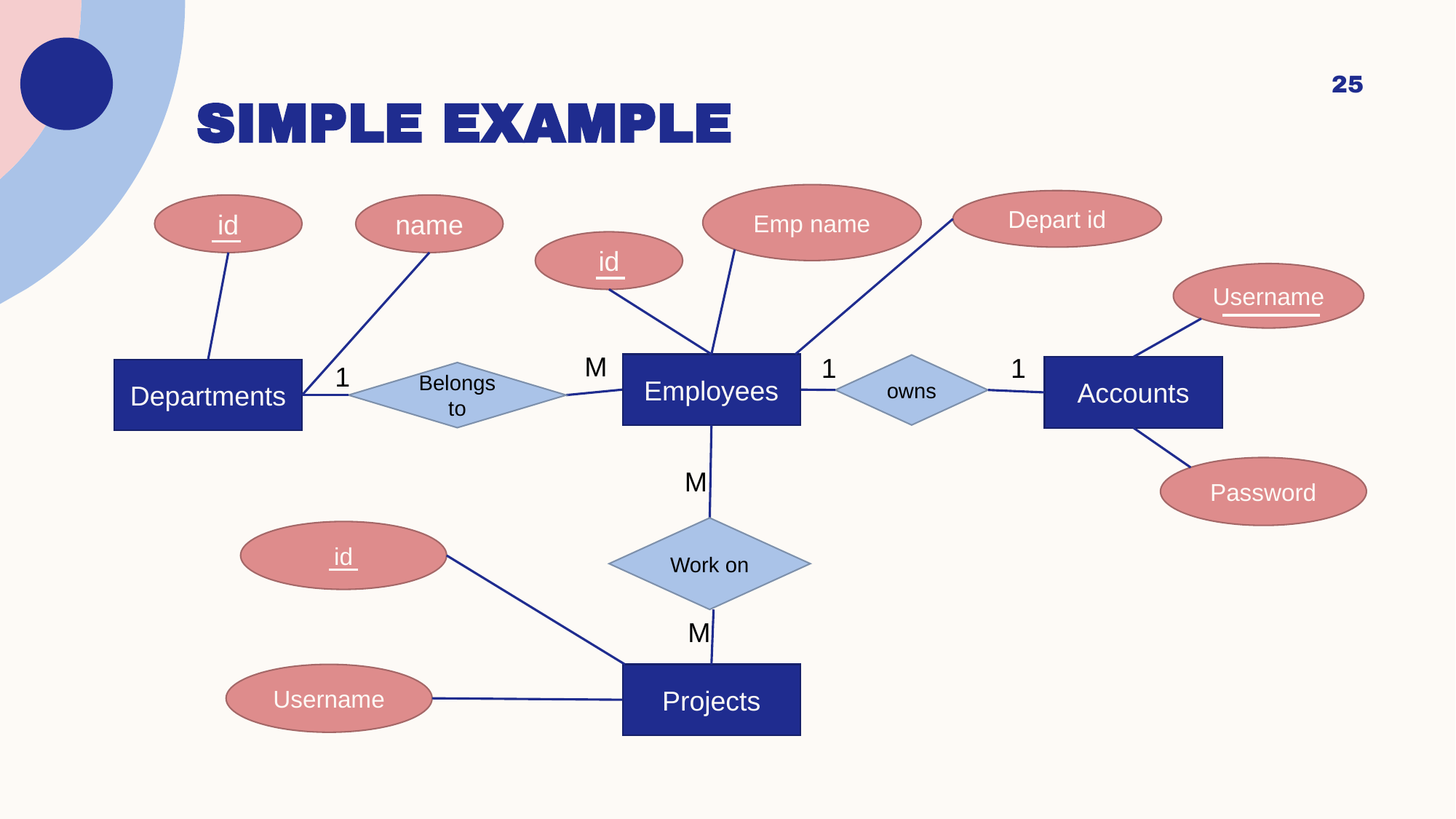

# Simple example
25
Emp name
Depart id
id
Employees
id
name
Departments
Belongs to
Username
owns
Accounts
Password
Work on
id
Username
Projects
M
1
1
1
M
M